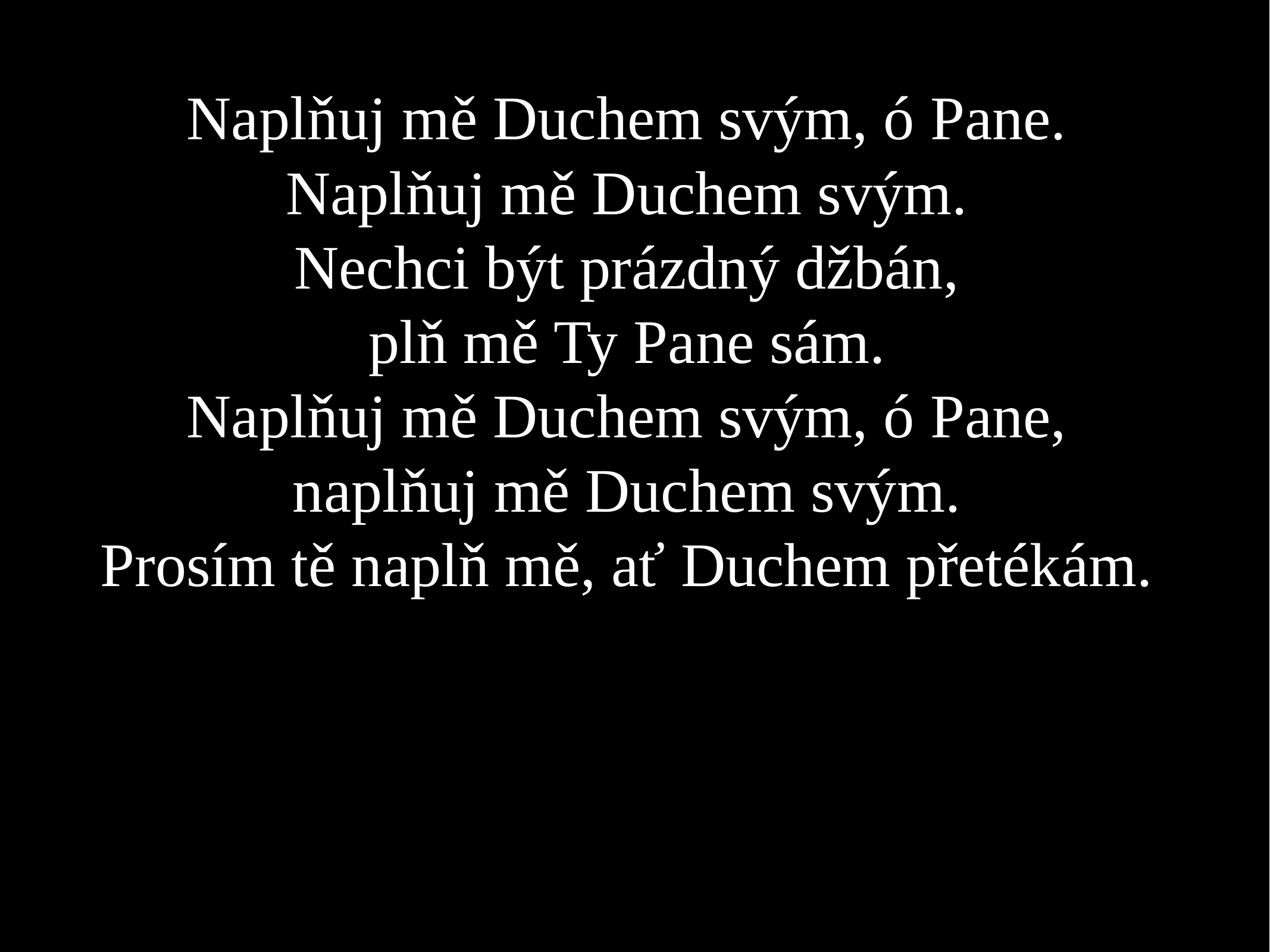

Naplňuj mě Duchem svým, ó Pane.
Naplňuj mě Duchem svým.
Nechci být prázdný džbán,
plň mě Ty Pane sám.
Naplňuj mě Duchem svým, ó Pane,
naplňuj mě Duchem svým.
Prosím tě naplň mě, ať Duchem přetékám.